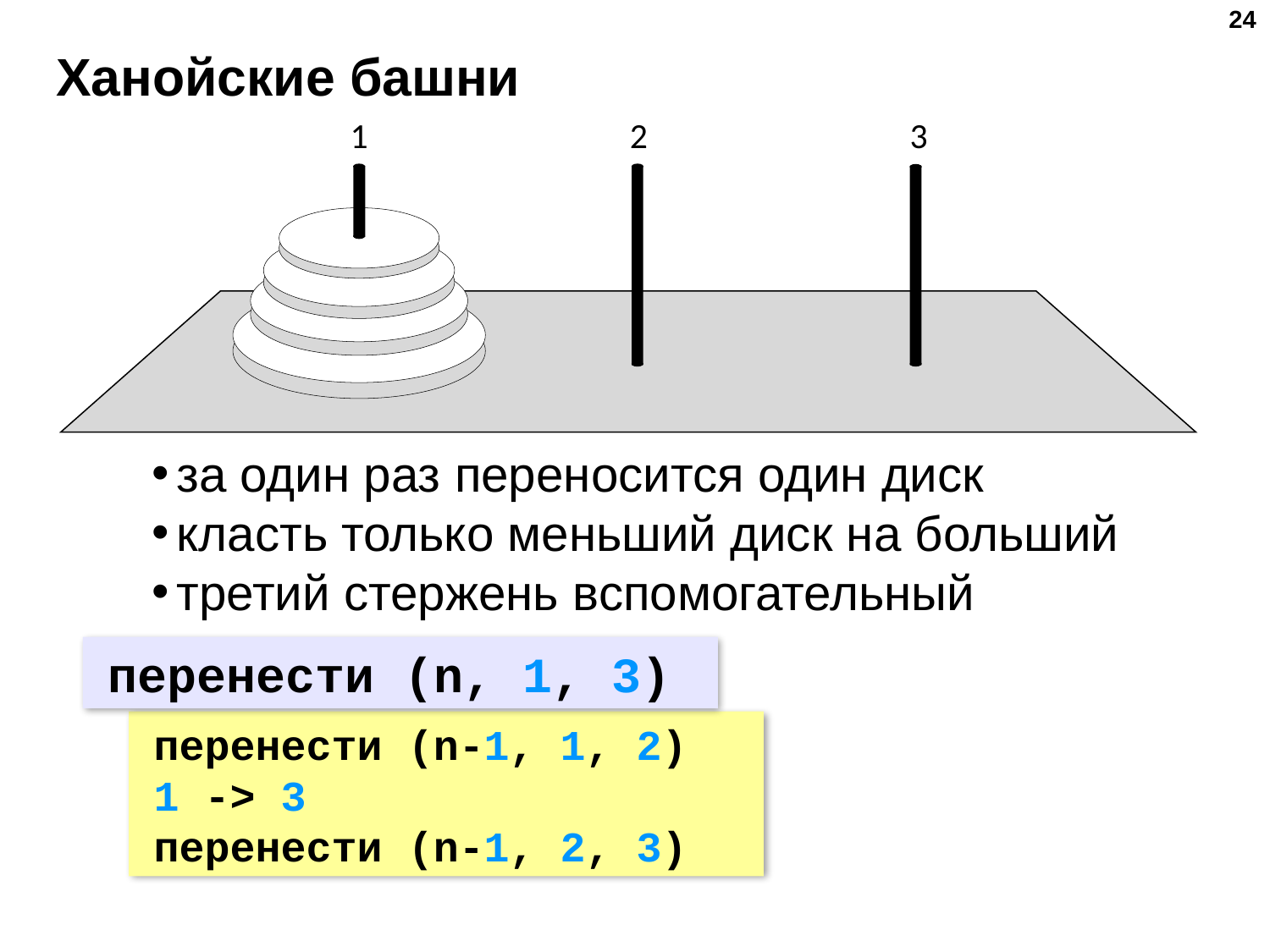

24
# Ханойские башни

1
2
3

за один раз переносится один диск
класть только меньший диск на больший
третий стержень вспомогательный
перенести (n, 1, 3)
перенести (n-1, 1, 2)
1 -> 3
перенести (n-1, 2, 3)